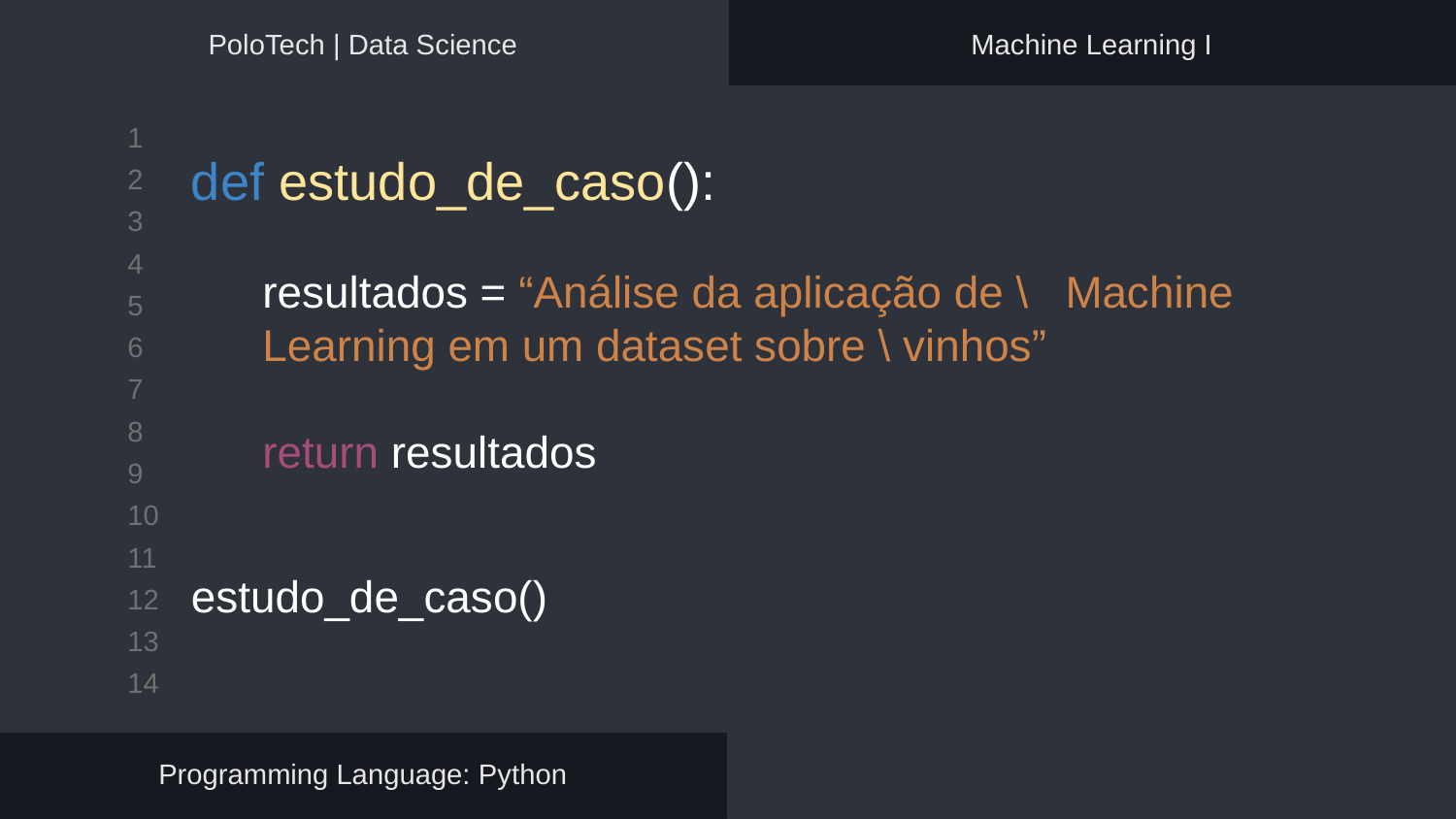

PoloTech | Data Science
Machine Learning I
# def estudo_de_caso():
resultados = “Análise da aplicação de \   Machine Learning em um dataset sobre \ vinhos”

return resultados
estudo_de_caso()
Programming Language: Python